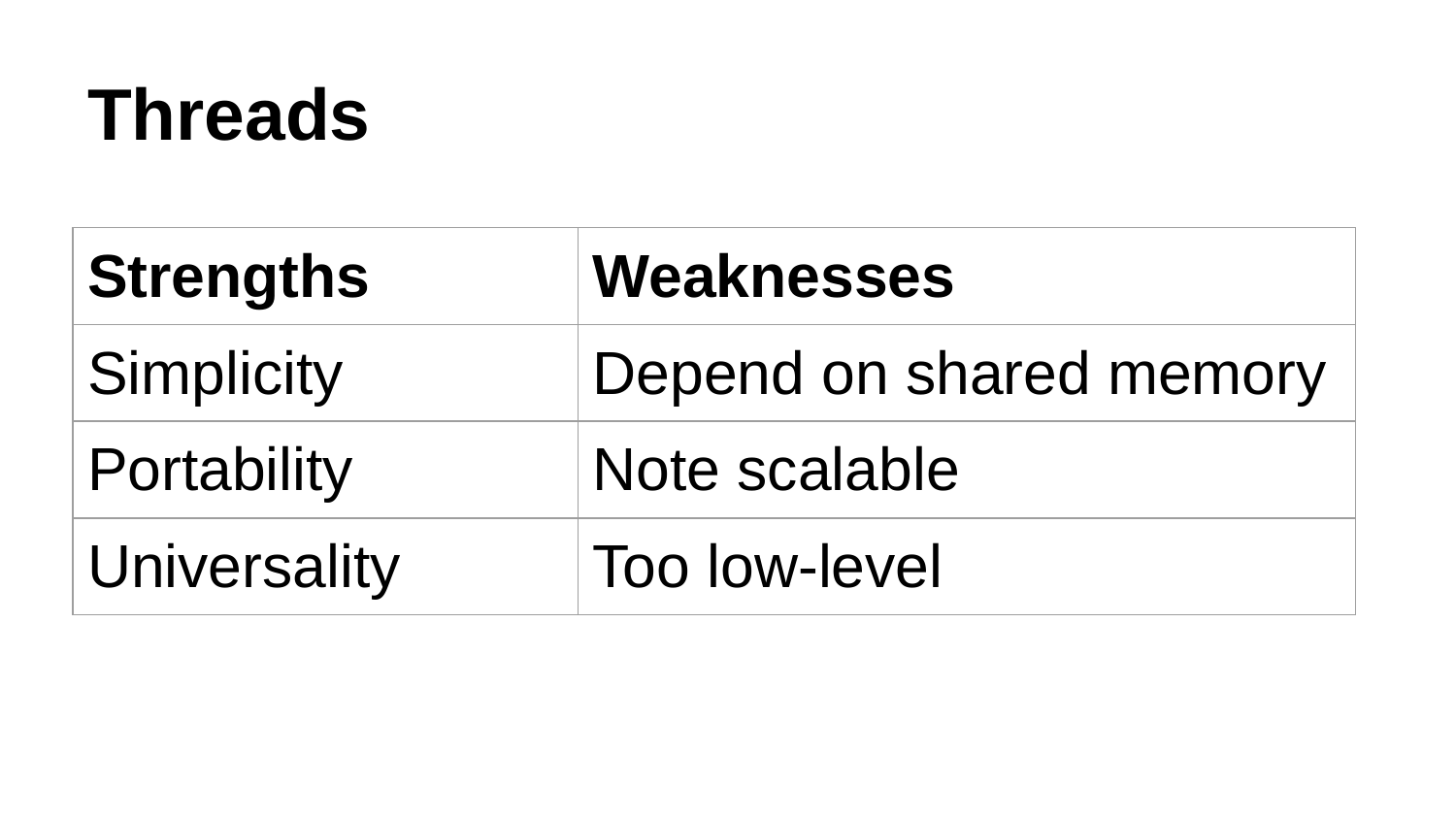

# Threads
| Strengths | Weaknesses |
| --- | --- |
| Simplicity | Depend on shared memory |
| Portability | Note scalable |
| Universality | Too low-level |